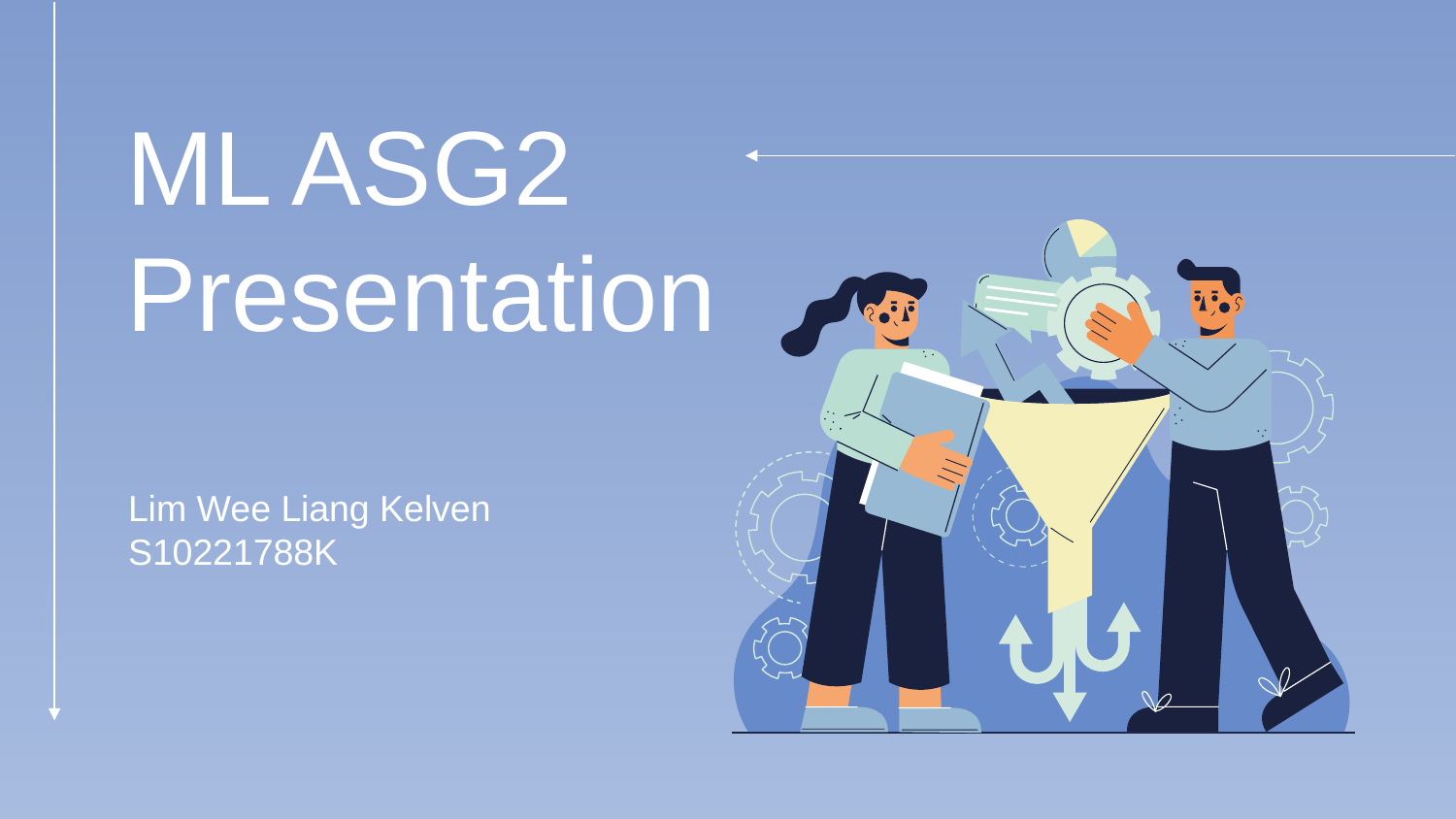

# ML ASG2 Presentation

Lim Wee Liang Kelven
S10221788K